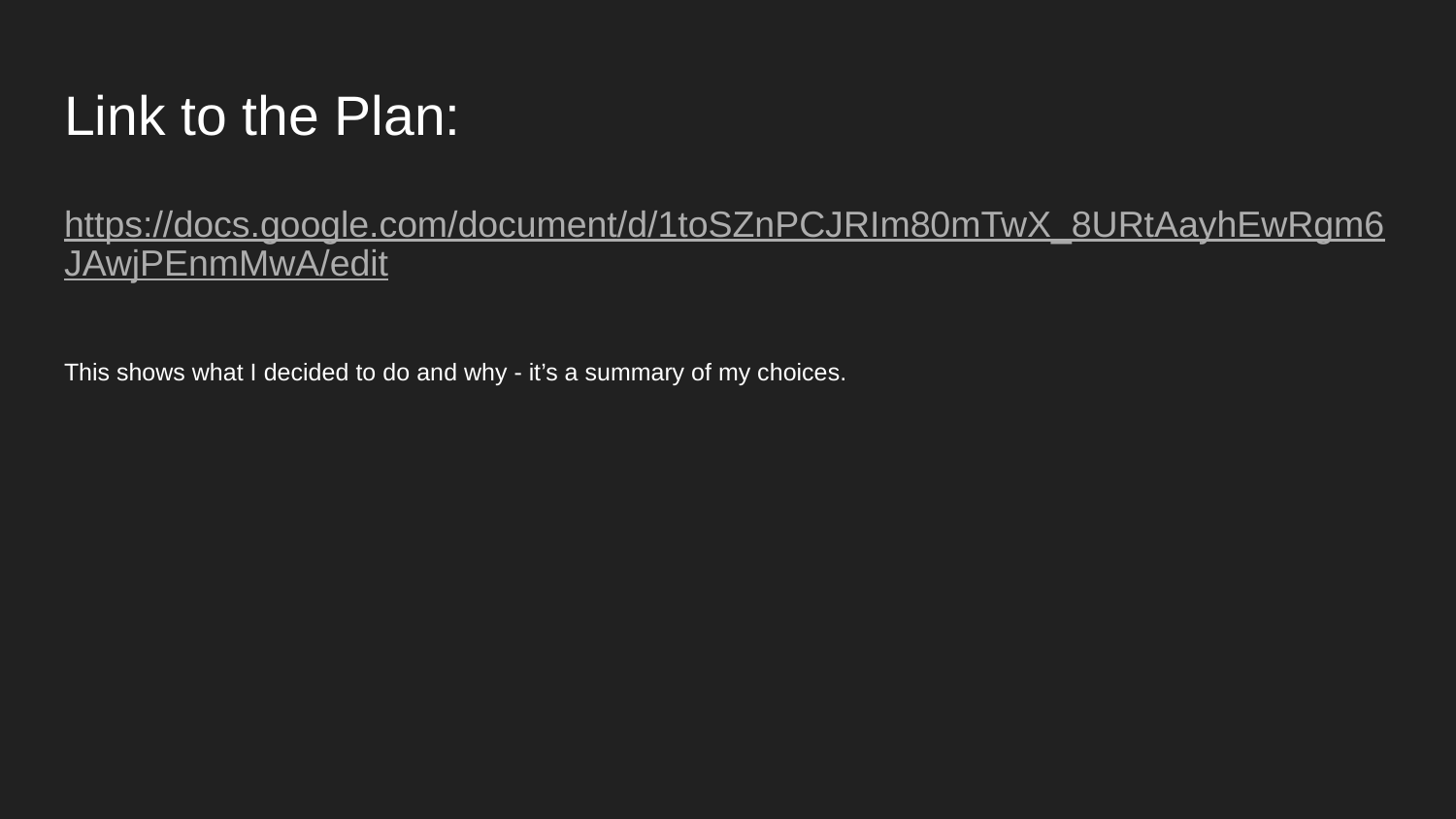

# Link to the Plan:
https://docs.google.com/document/d/1toSZnPCJRIm80mTwX_8URtAayhEwRgm6JAwjPEnmMwA/edit
This shows what I decided to do and why - it’s a summary of my choices.